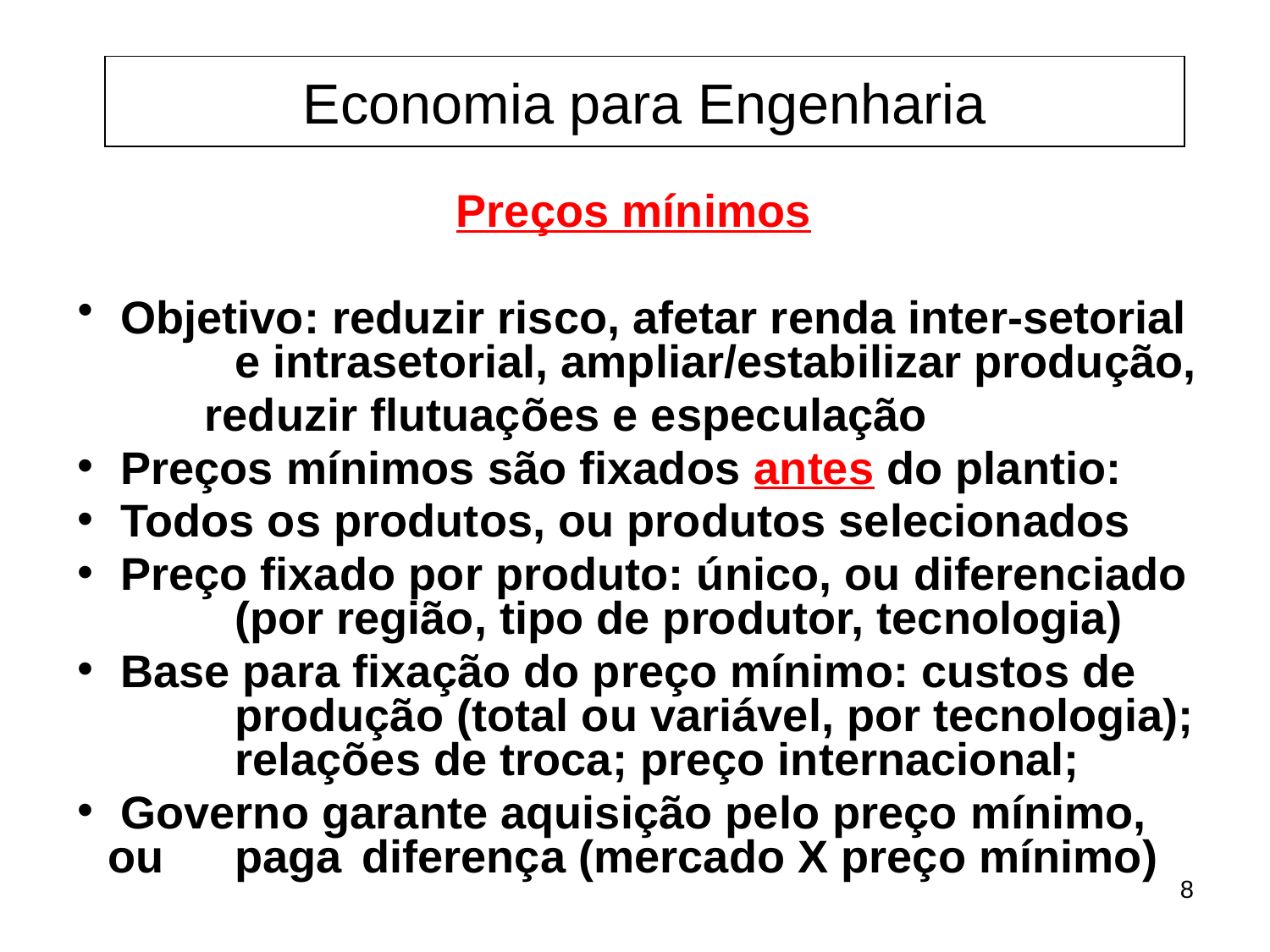

Economia para Engenharia

Preços mínimos

 Objetivo: reduzir risco, afetar renda inter-setorial 	e intrasetorial, ampliar/estabilizar produção,
          reduzir flutuações e especulação
 Preços mínimos são fixados antes do plantio:
 Todos os produtos, ou produtos selecionados
 Preço fixado por produto: único, ou diferenciado 	(por região, tipo de produtor, tecnologia)
 Base para fixação do preço mínimo: custos de 	produção (total ou variável, por tecnologia); 	relações de troca; preço internacional;
 Governo garante aquisição pelo preço mínimo, ou 	paga 	diferença (mercado X preço mínimo)
8